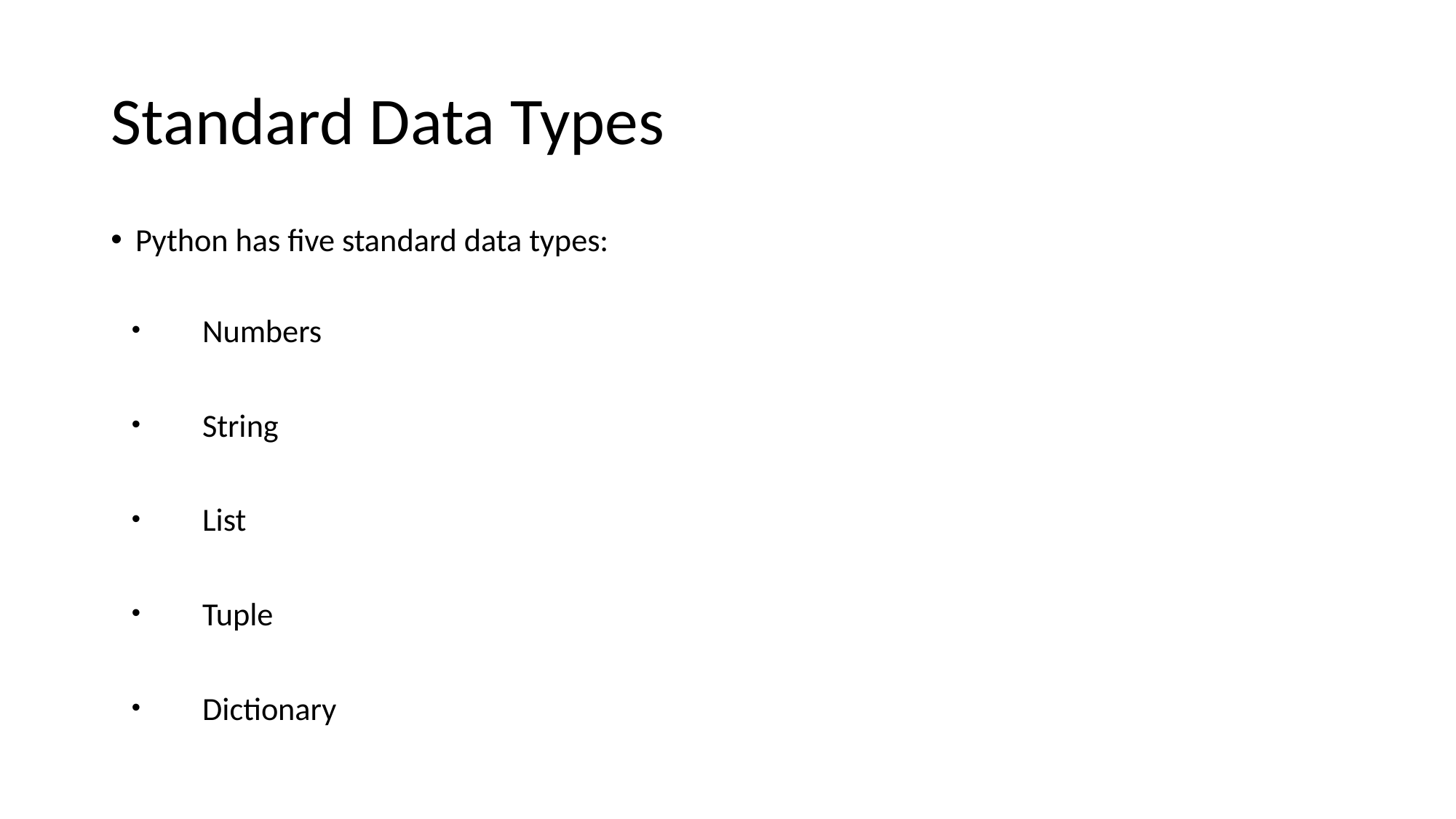

# Standard Data Types
Python has five standard data types:

Numbers

String

List

Tuple

Dictionary